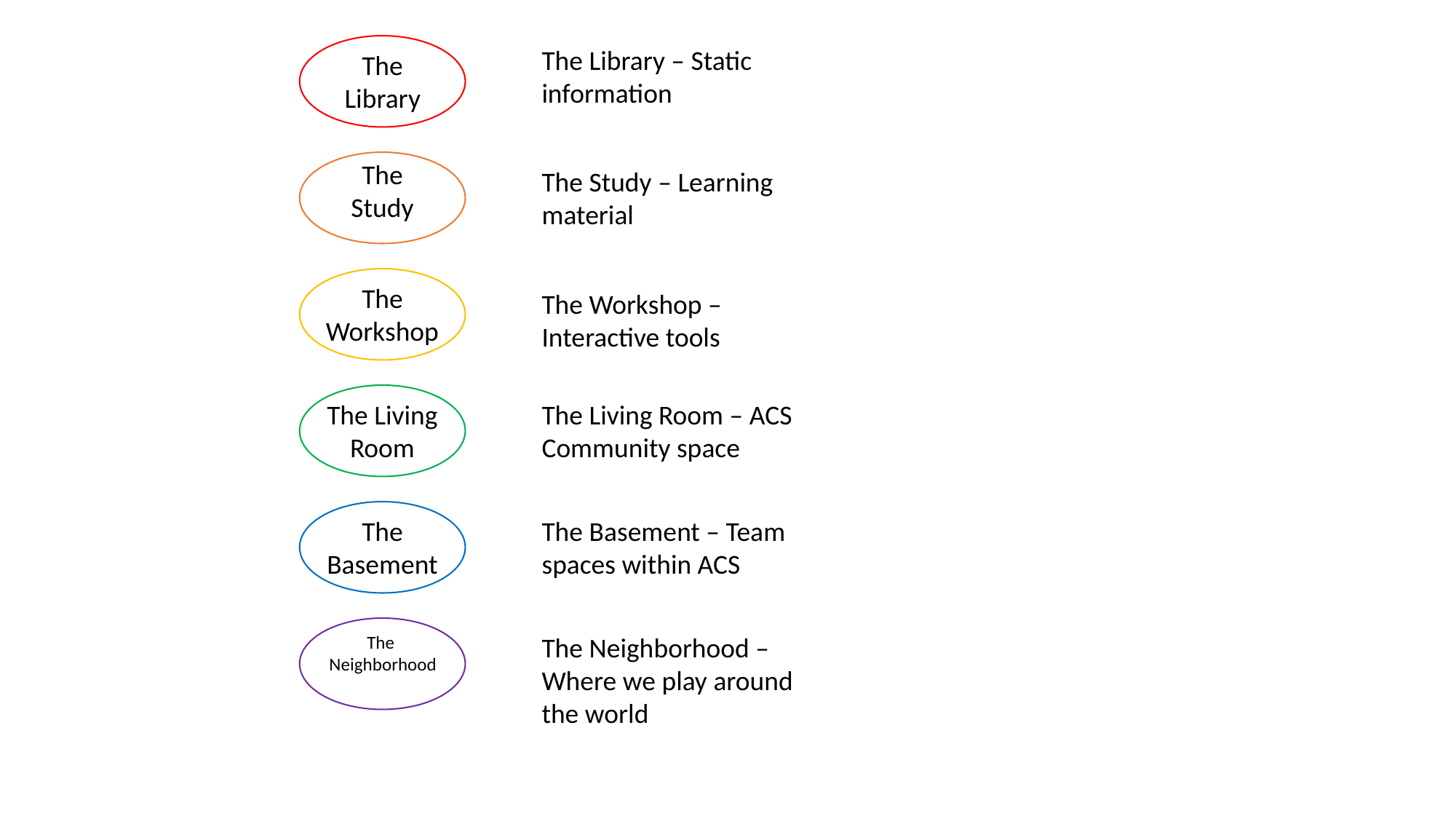

The Library – Static information
The Library

The Study
The Study – Learning material

The Workshop
The Workshop – Interactive tools

The Living Room
The Living Room – ACS Community space

The Basement – Team spaces within ACS
The Basement

The Neighborhood – Where we play around the world
The
Neighborhood